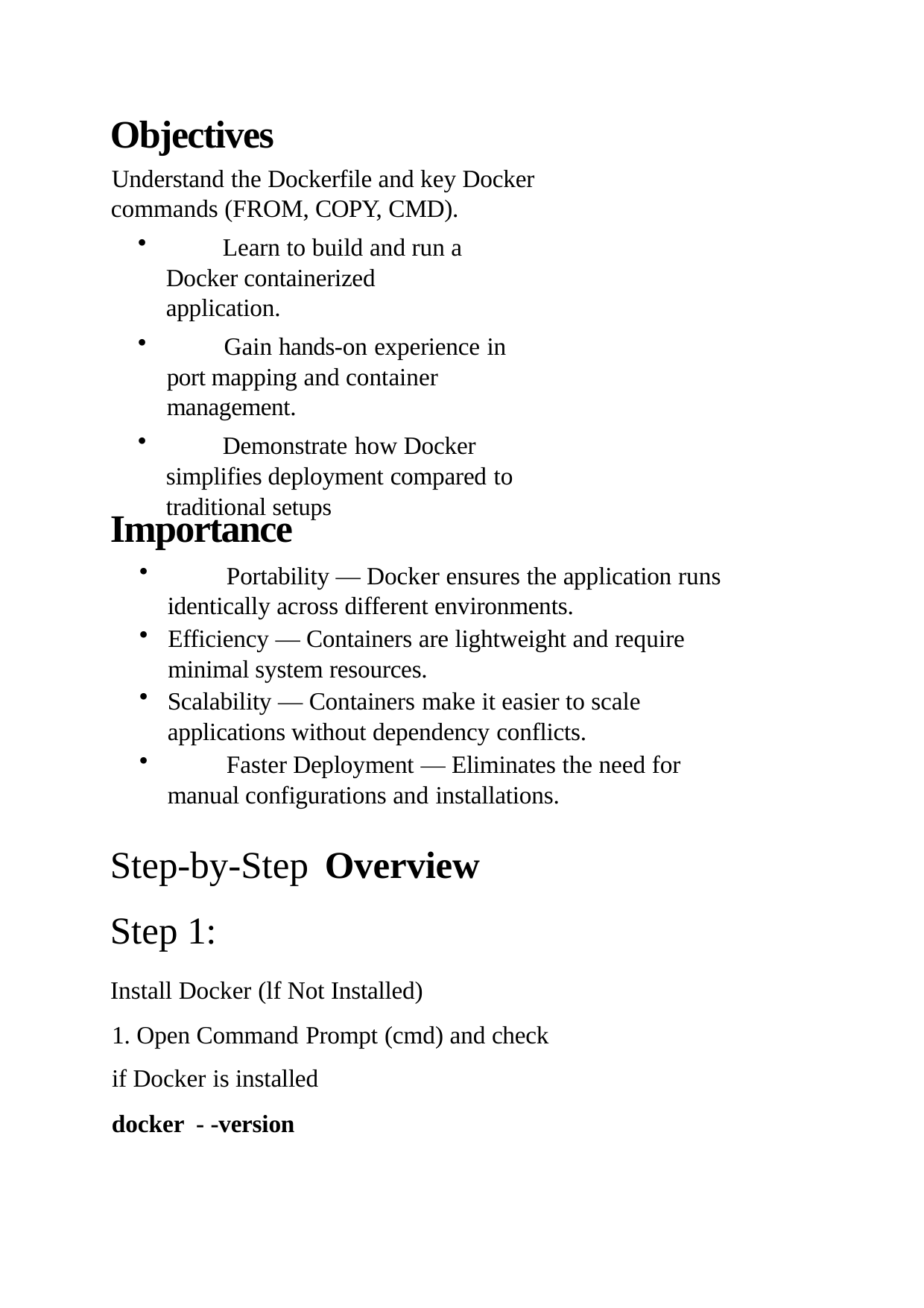

# Objectives
Understand the Dockerfile and key Docker commands (FROM, COPY, CMD).
	Learn to build and run a Docker containerized application.
	Gain hands-on experience in port mapping and container management.
	Demonstrate how Docker simplifies deployment compared to traditional setups
Importance
	Portability — Docker ensures the application runs identically across different environments.
Efficiency — Containers are lightweight and require minimal system resources.
Scalability — Containers make it easier to scale applications without dependency conflicts.
	Faster Deployment — Eliminates the need for manual configurations and installations.

Step-by-Step Overview
Step 1:
Install Docker (lf Not Installed)
1. Open Command Prompt (cmd) and check if Docker is installed
docker - -version